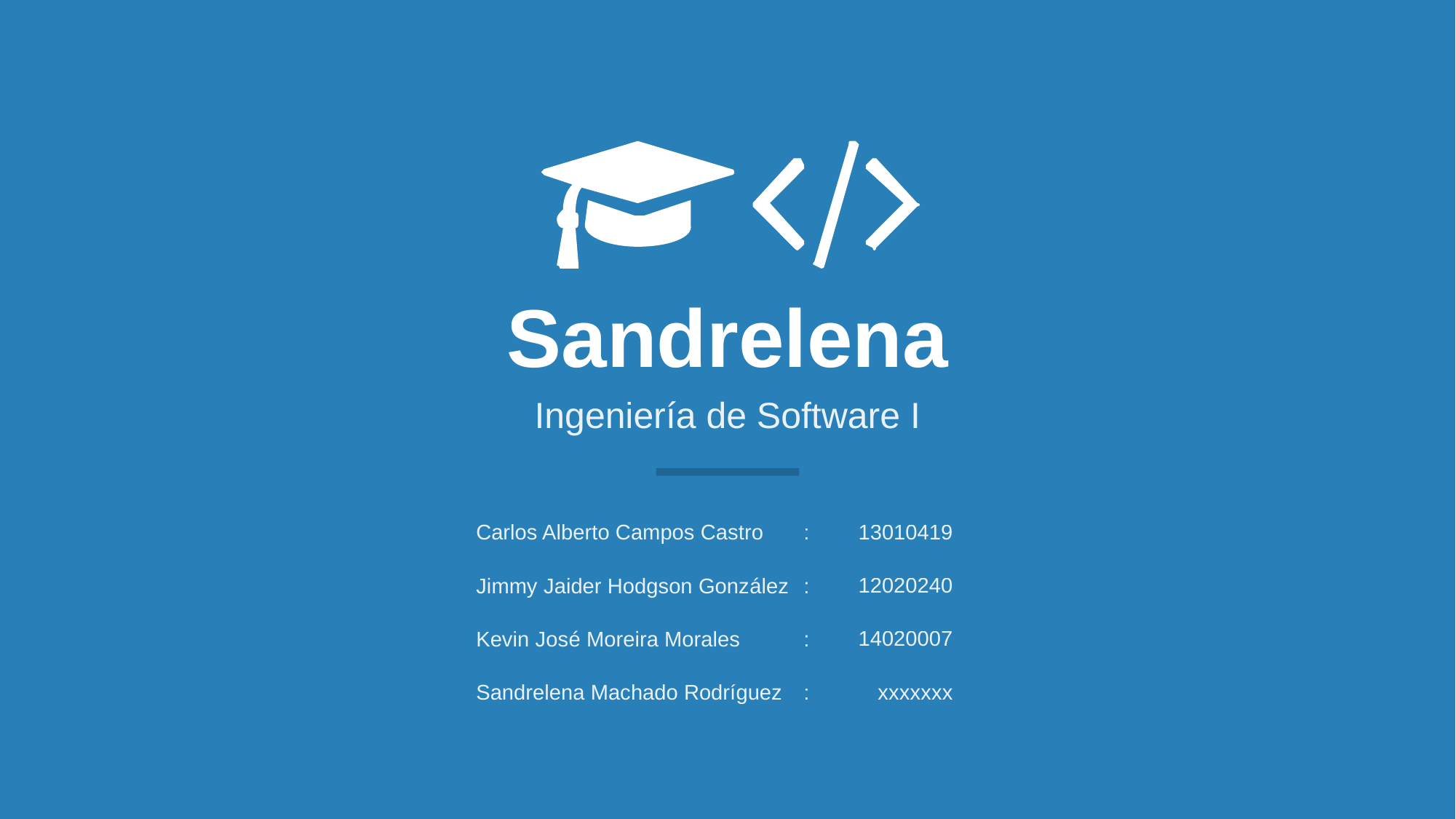

Sandrelena
Ingeniería de Software I
13010419
12020240
14020007
xxxxxxx
Carlos Alberto Campos Castro	:
Jimmy Jaider Hodgson González	:
Kevin José Moreira Morales	:
Sandrelena Machado Rodríguez	: